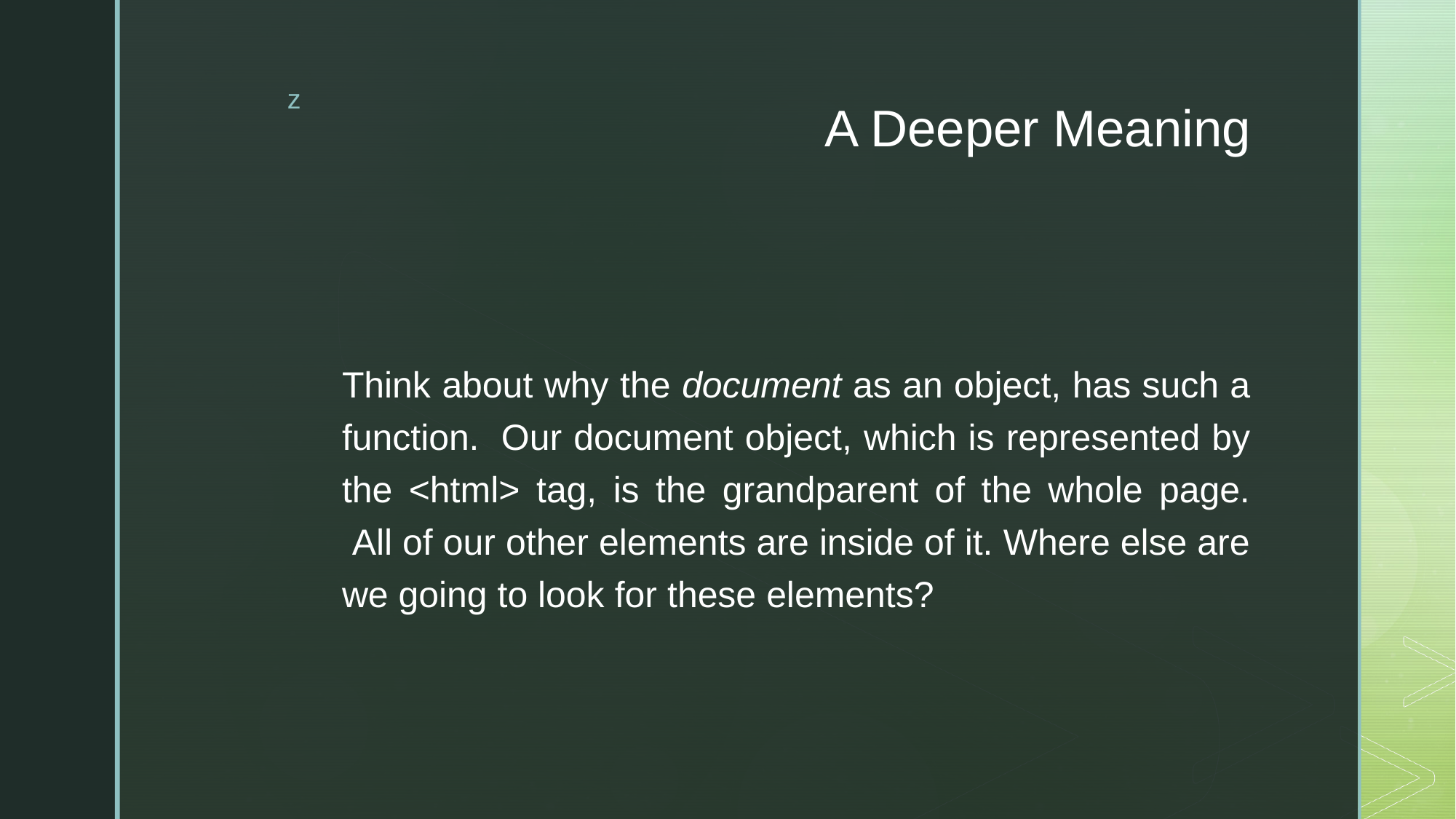

# A Deeper Meaning
Think about why the document as an object, has such a function.  Our document object, which is represented by the <html> tag, is the grandparent of the whole page.  All of our other elements are inside of it. Where else are we going to look for these elements?